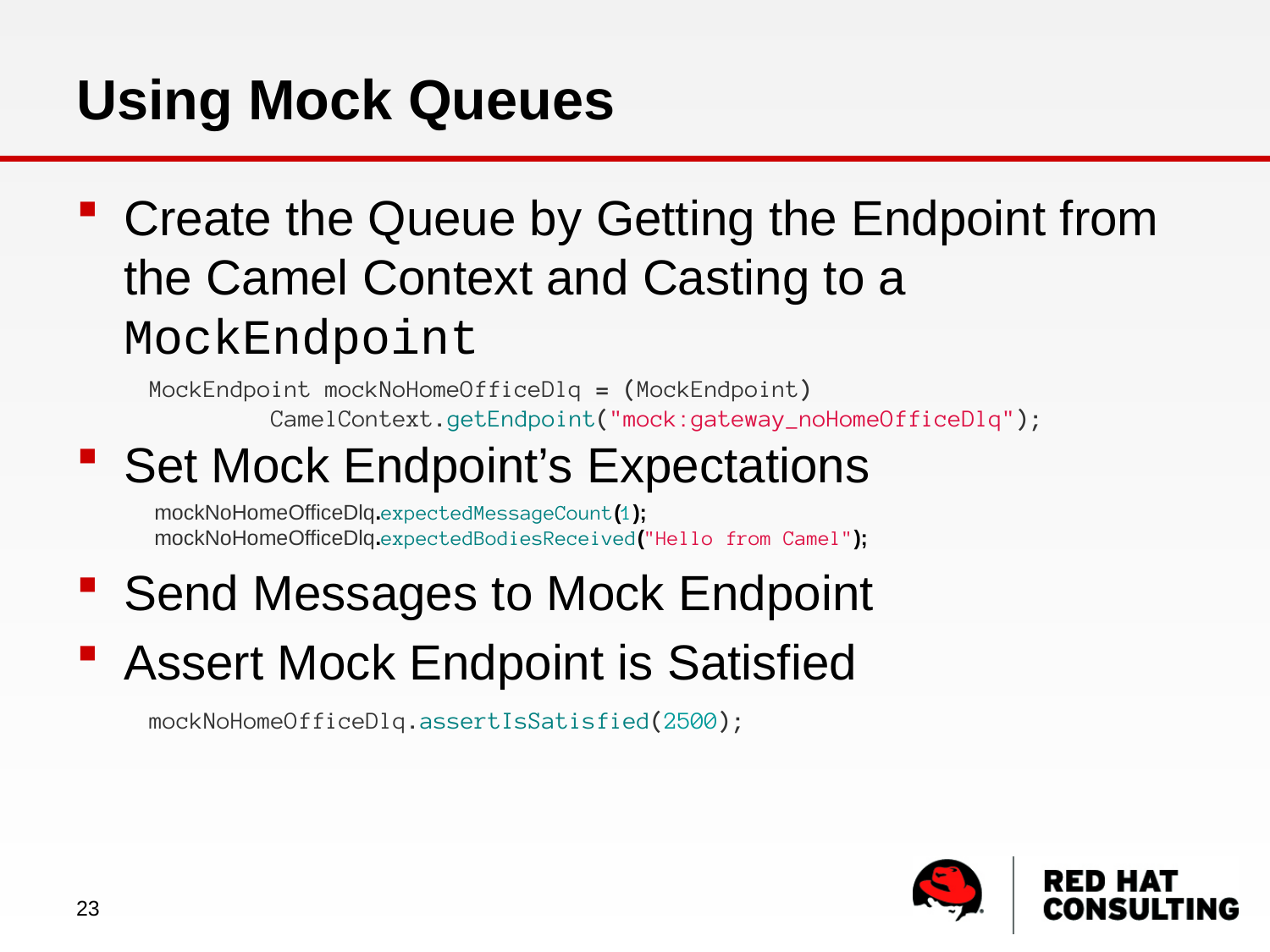

# Using Mock Queues
Create the Queue by Getting the Endpoint from the Camel Context and Casting to a MockEndpoint
Set Mock Endpoint’s Expectations
Send Messages to Mock Endpoint
Assert Mock Endpoint is Satisfied
MockEndpoint mockNoHomeOfficeDlq = (MockEndpoint)
         CamelContext.getEndpoint("mock:gateway_noHomeOfficeDlq");
mockNoHomeOfficeDlq.expectedMessageCount(1);
mockNoHomeOfficeDlq.expectedBodiesReceived("Hello from Camel");
mockNoHomeOfficeDlq.assertIsSatisfied(2500);
23